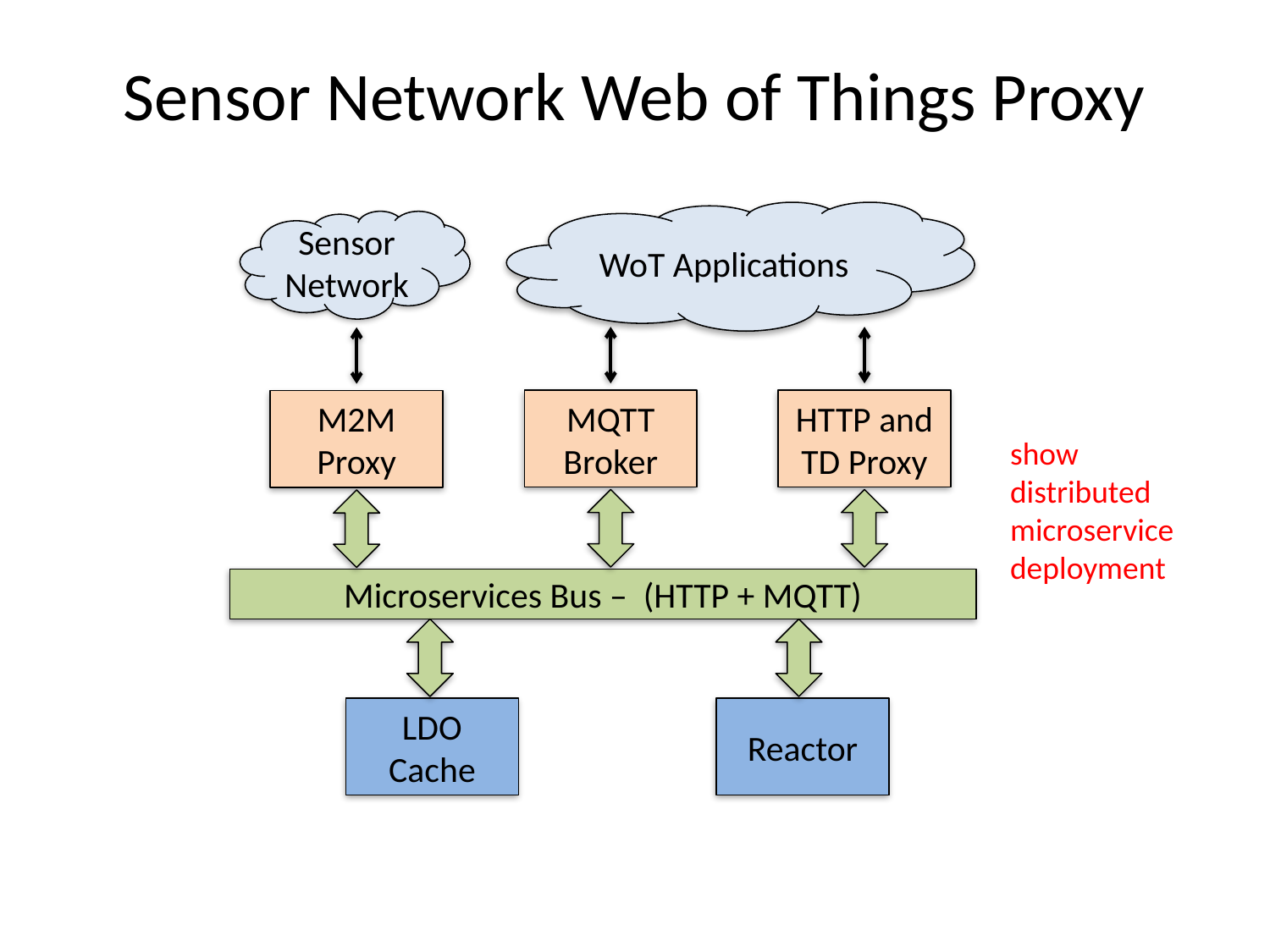

# Sensor Network Web of Things Proxy
WoT Applications
Sensor Network
MQTT Broker
HTTP and TD Proxy
M2M Proxy
show distributed microservice deployment

Microservices Bus –  (HTTP + MQTT)

LDO Cache
Reactor